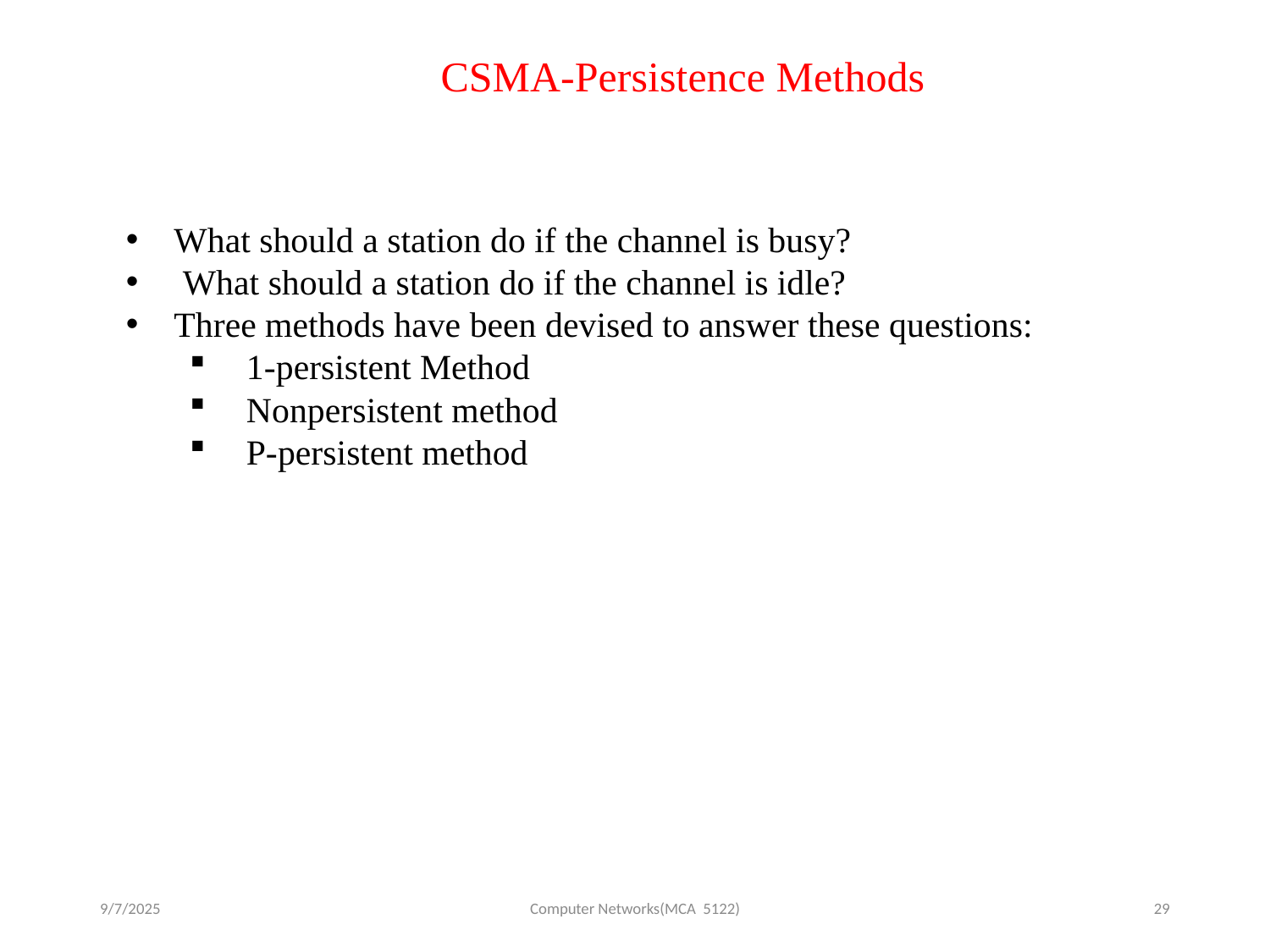

CSMA-Persistence Methods
What should a station do if the channel is busy?
 What should a station do if the channel is idle?
Three methods have been devised to answer these questions:
 1-persistent Method
 Nonpersistent method
 P-persistent method
9/7/2025
Computer Networks(MCA  5122)
29